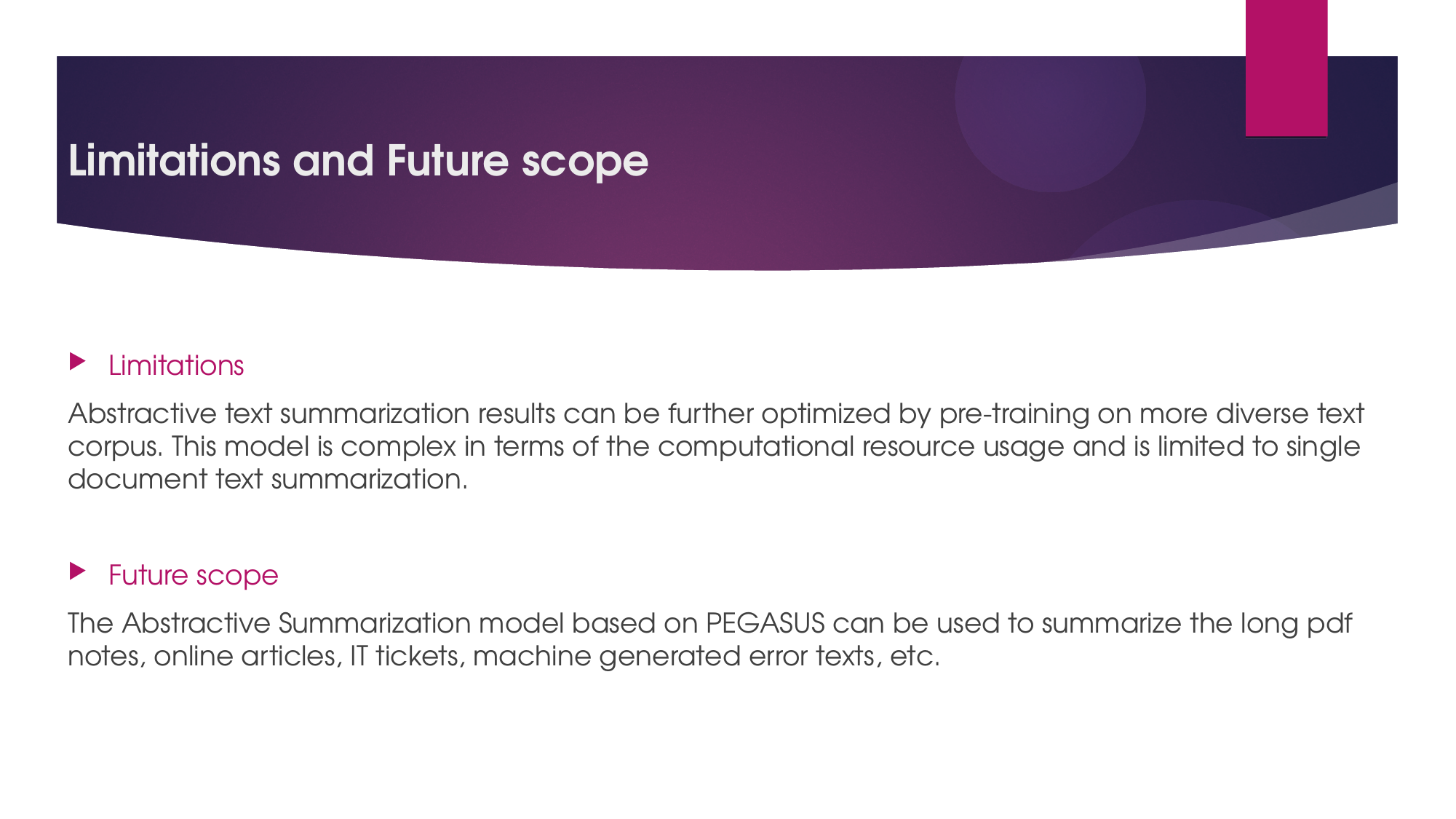

# Limitations and Future scope

Limitations
Abstractive text summarization results can be further optimized by pre-training on more diverse text corpus. This model is complex in terms of the computational resource usage and is limited to single document text summarization.

Future scope
The Abstractive Summarization model based on PEGASUS can be used to summarize the long pdf notes, online articles, IT tickets, machine generated error texts, etc.